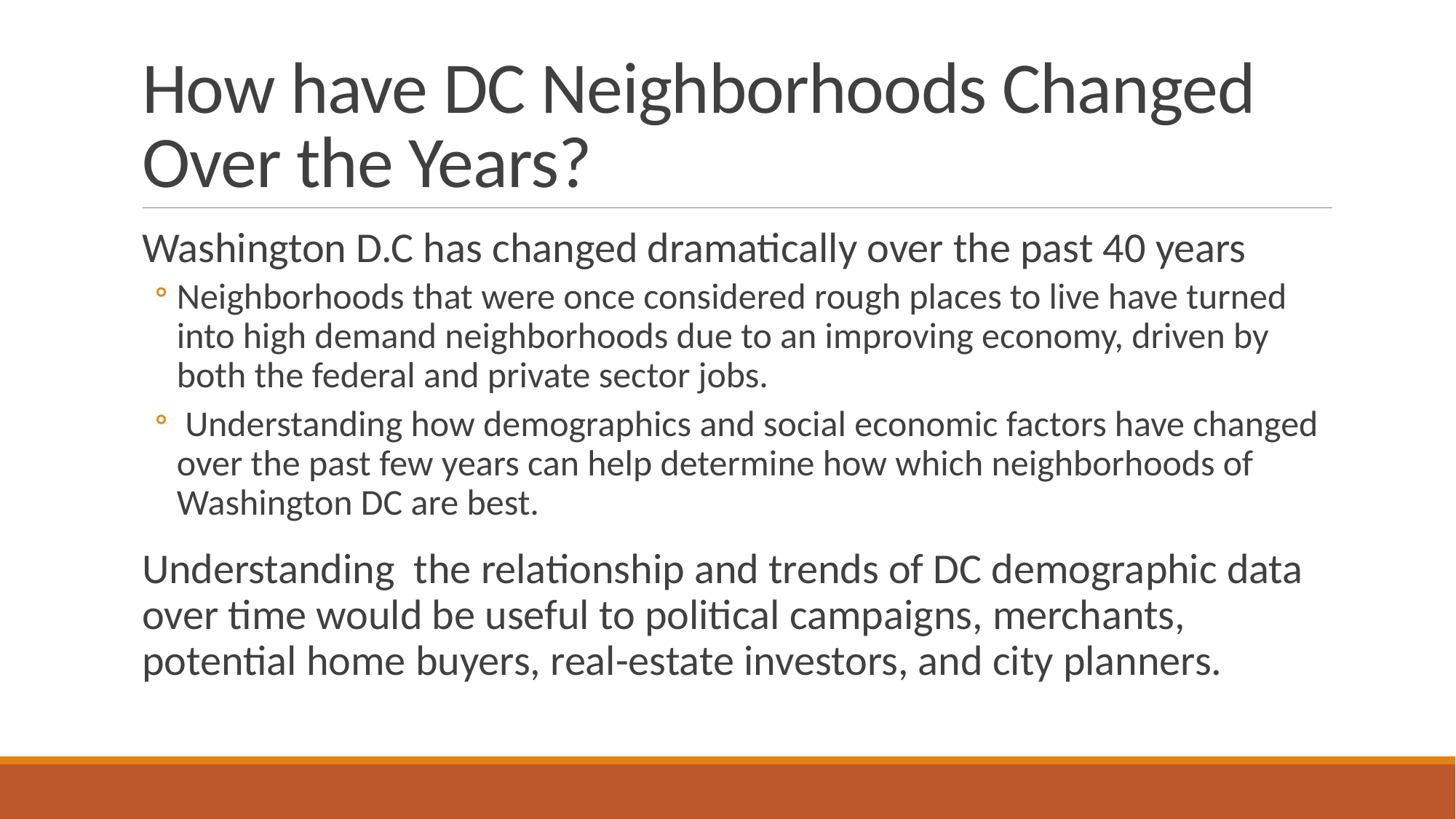

# How have DC Neighborhoods Changed Over the Years?
Washington D.C has changed dramatically over the past 40 years
Neighborhoods that were once considered rough places to live have turned into high demand neighborhoods due to an improving economy, driven by both the federal and private sector jobs.
 Understanding how demographics and social economic factors have changed over the past few years can help determine how which neighborhoods of Washington DC are best.
Understanding  the relationship and trends of DC demographic data over time would be useful to political campaigns, merchants, potential home buyers, real-estate investors, and city planners.